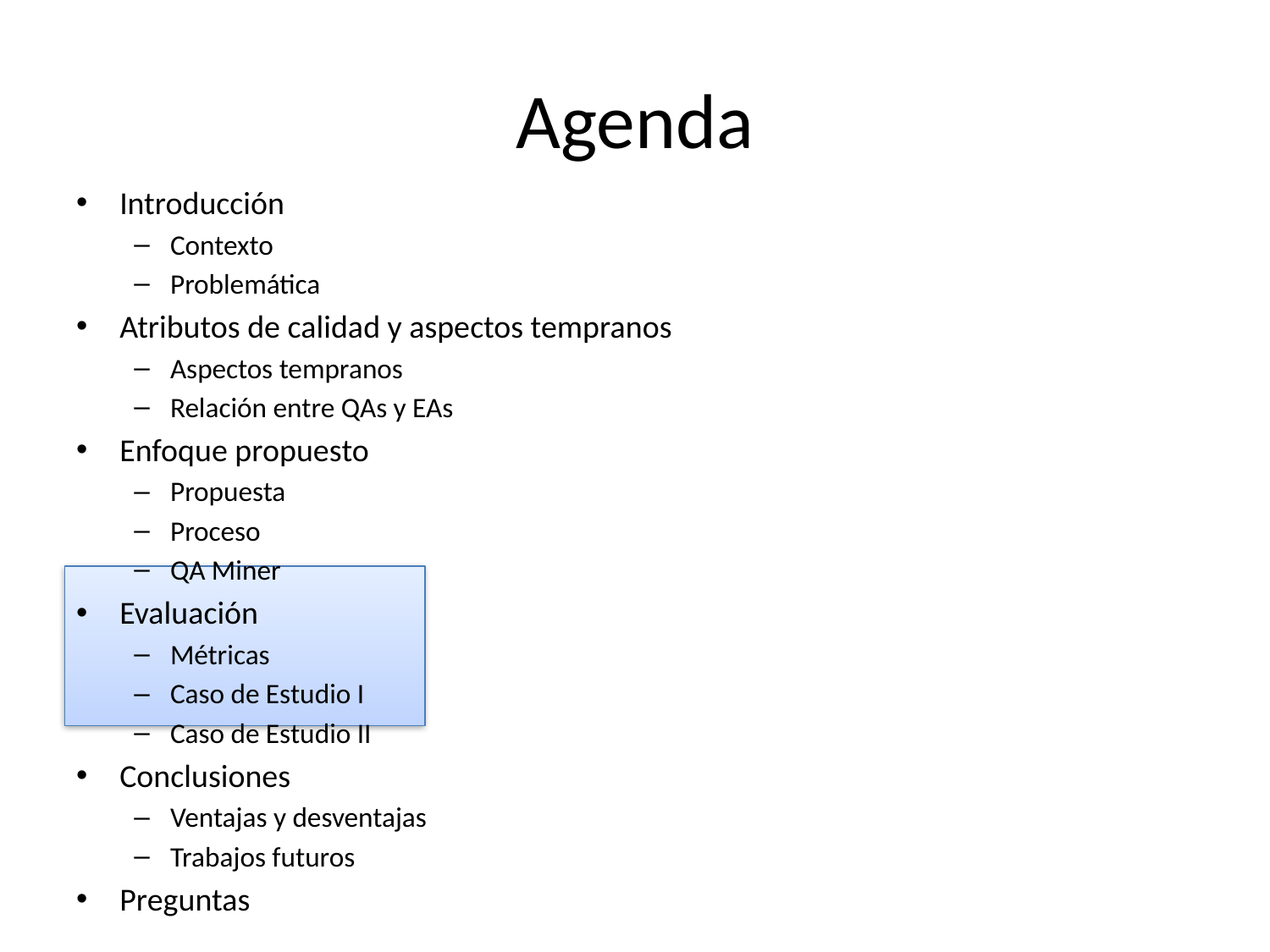

# Agenda
Introducción
Contexto
Problemática
Atributos de calidad y aspectos tempranos
Aspectos tempranos
Relación entre QAs y EAs
Enfoque propuesto
Propuesta
Proceso
QA Miner
Evaluación
Métricas
Caso de Estudio I
Caso de Estudio II
Conclusiones
Ventajas y desventajas
Trabajos futuros
Preguntas